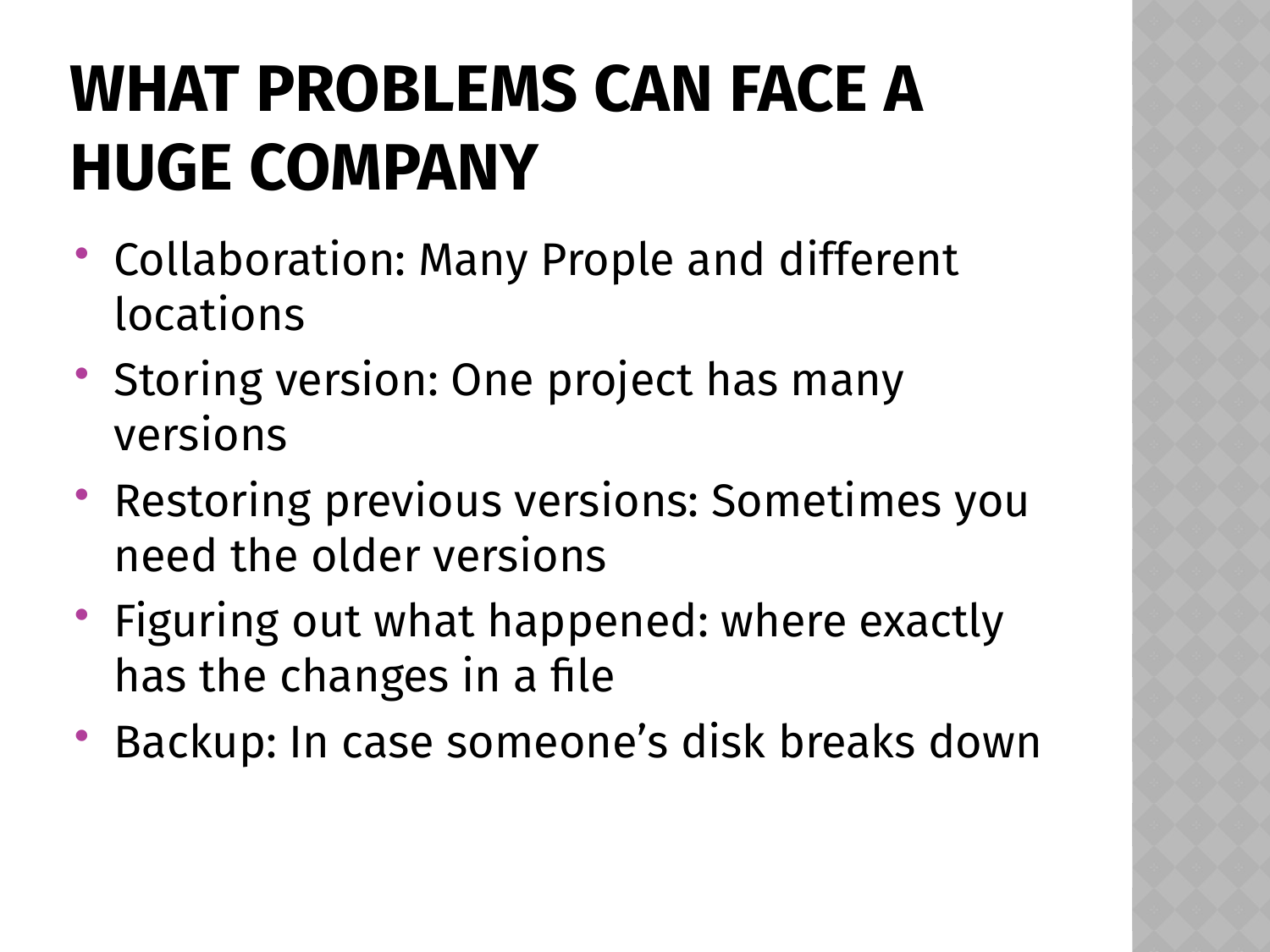

# WHAT PROBLEMS CAN FACE A HUGE COMPANY
Collaboration: Many Prople and different locations
Storing version: One project has many versions
Restoring previous versions: Sometimes you need the older versions
Figuring out what happened: where exactly has the changes in a file
Backup: In case someone’s disk breaks down